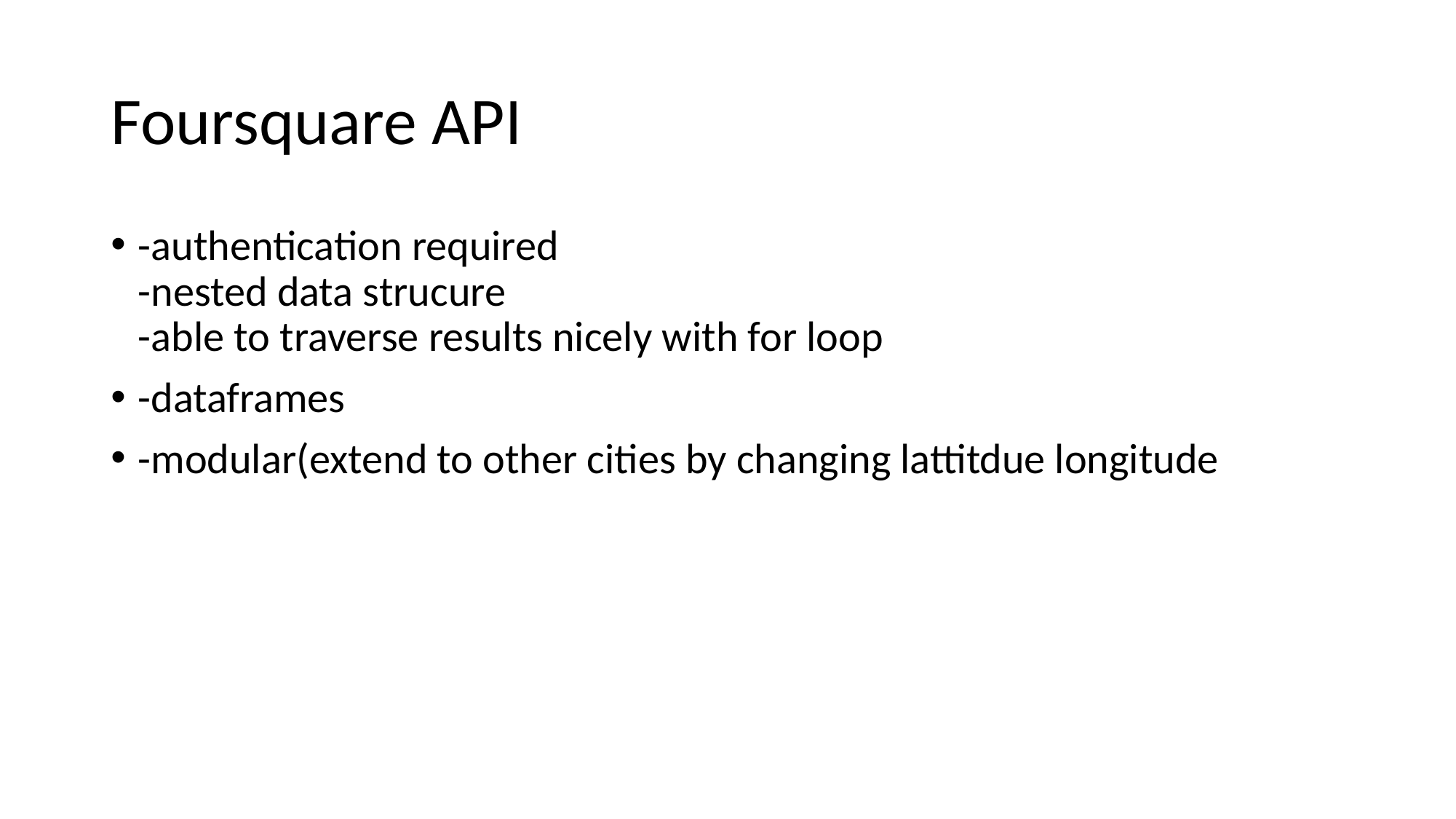

# Foursquare API
-authentication required
-nested data strucure
-able to traverse results nicely with for loop
-dataframes
-modular(extend to other cities by changing lattitdue longitude